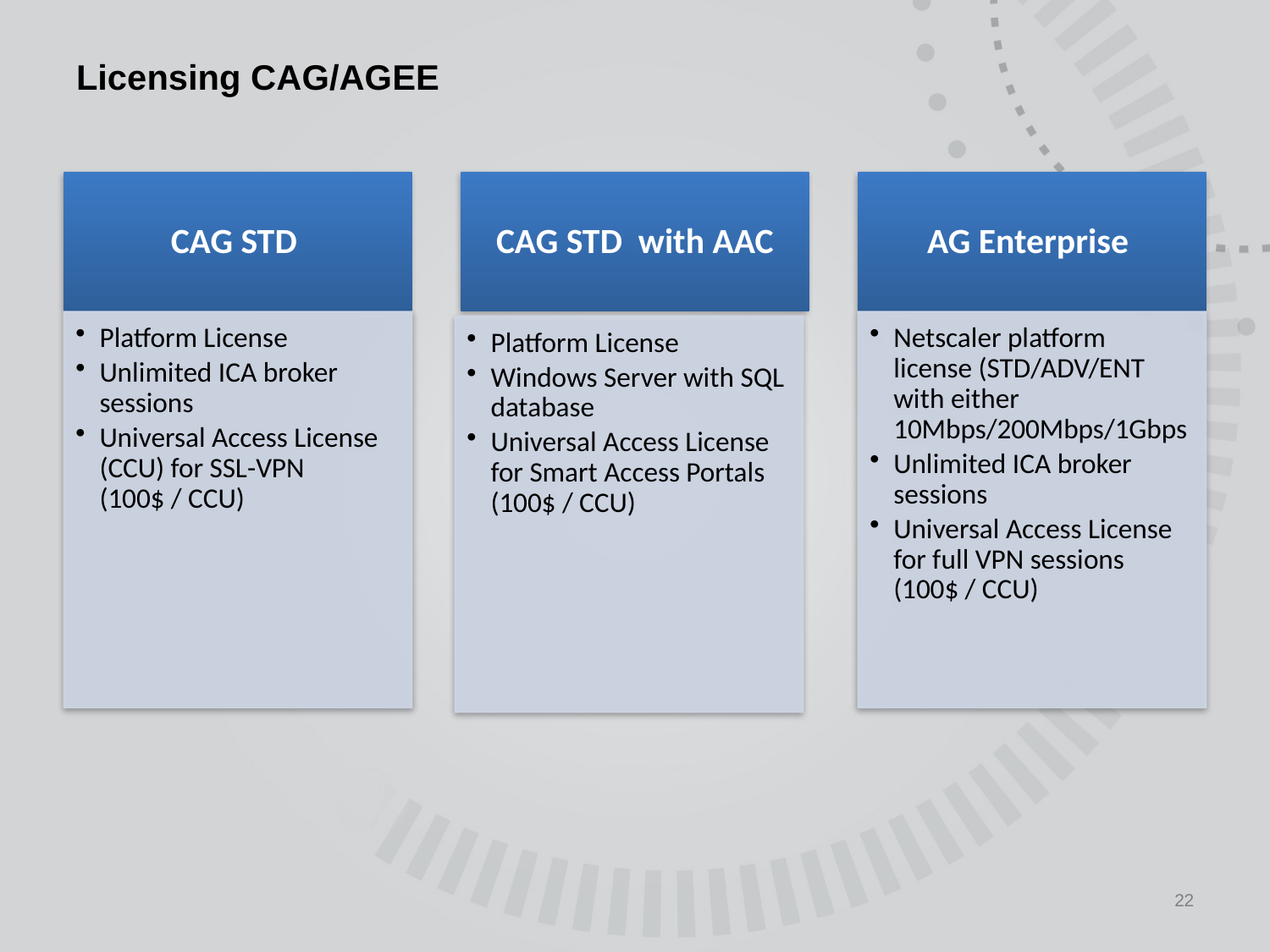

# Licensing CAG/AGEE
CAG STD
Platform License
Unlimited ICA broker sessions
Universal Access License (CCU) for SSL-VPN
(100$ / CCU)
CAG STD  with AAC
Platform License
Windows Server with SQL database
Universal Access License for Smart Access Portals
(100$ / CCU)
AG Enterprise
Netscaler platform license (STD/ADV/ENT with either 10Mbps/200Mbps/1Gbps
Unlimited ICA broker sessions
Universal Access License for full VPN sessions
(100$ / CCU)
22